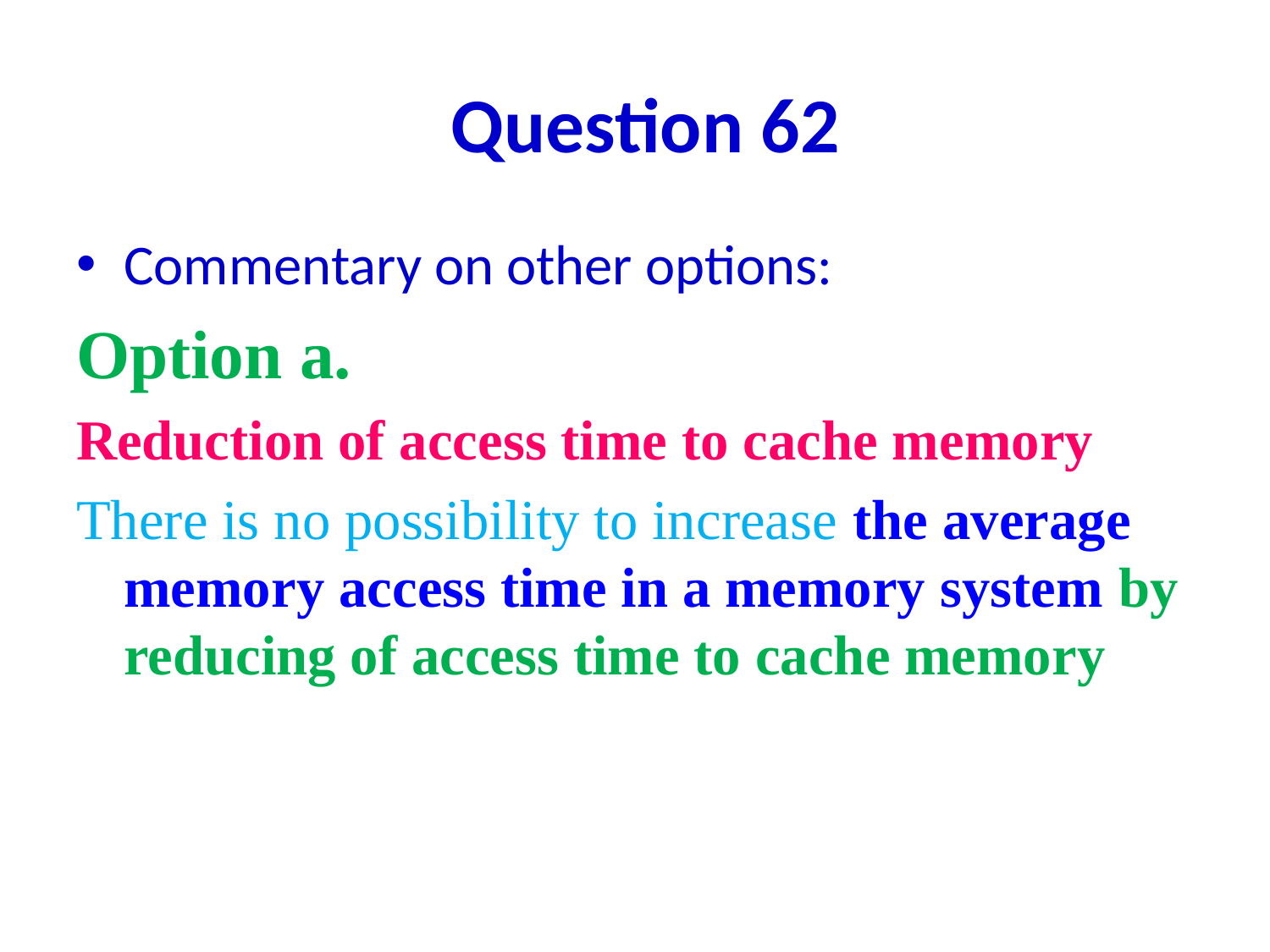

# Question 62
Commentary on other options:
Option a.
Reduction of access time to cache memory
There is no possibility to increase the average memory access time in a memory system by reducing of access time to cache memory